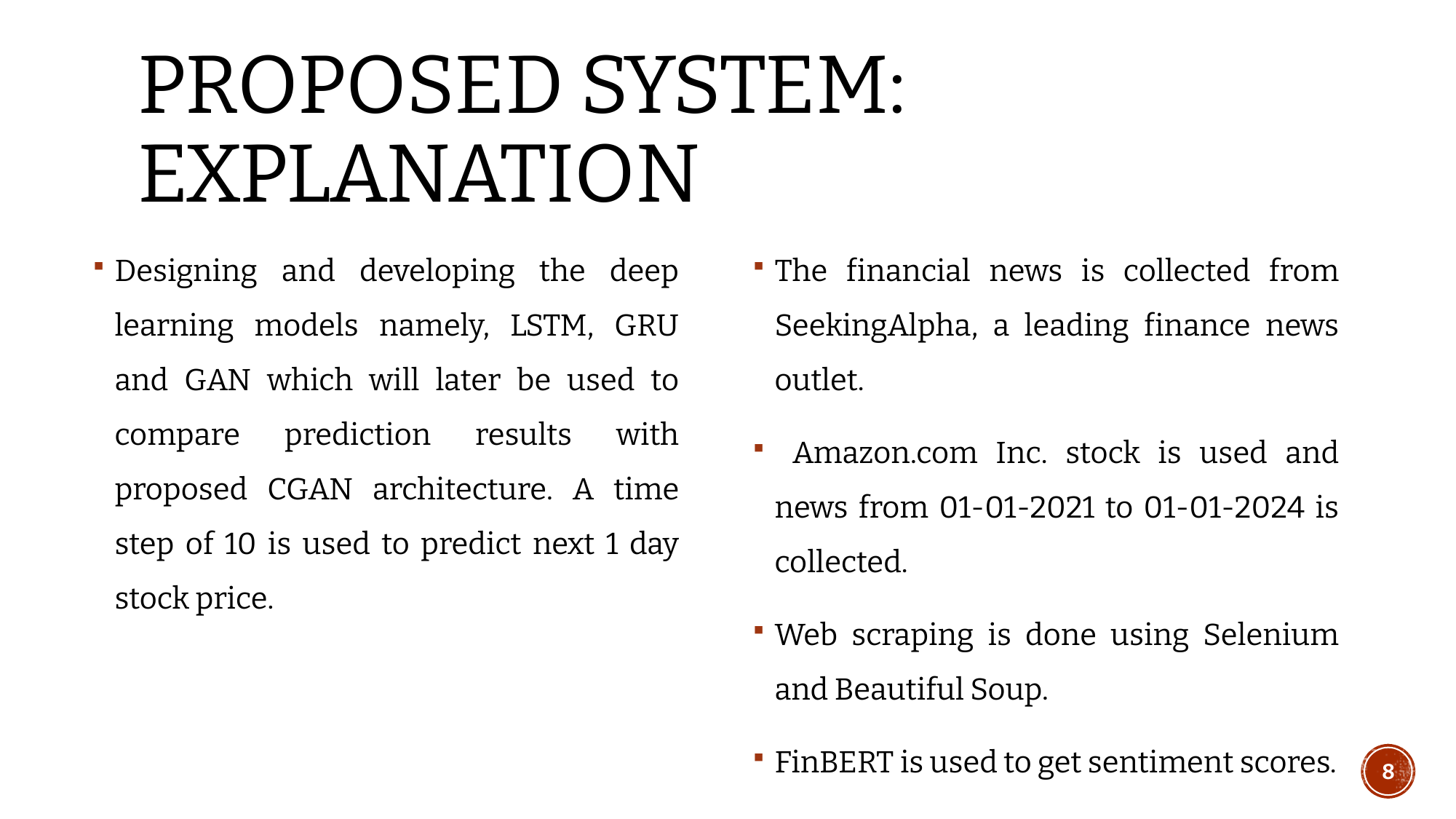

# Proposed System: explanation
Designing and developing the deep learning models namely, LSTM, GRU and GAN which will later be used to compare prediction results with proposed CGAN architecture. A time step of 10 is used to predict next 1 day stock price.
The financial news is collected from SeekingAlpha, a leading finance news outlet.
 Amazon.com Inc. stock is used and news from 01-01-2021 to 01-01-2024 is collected.
Web scraping is done using Selenium and Beautiful Soup.
FinBERT is used to get sentiment scores.

8